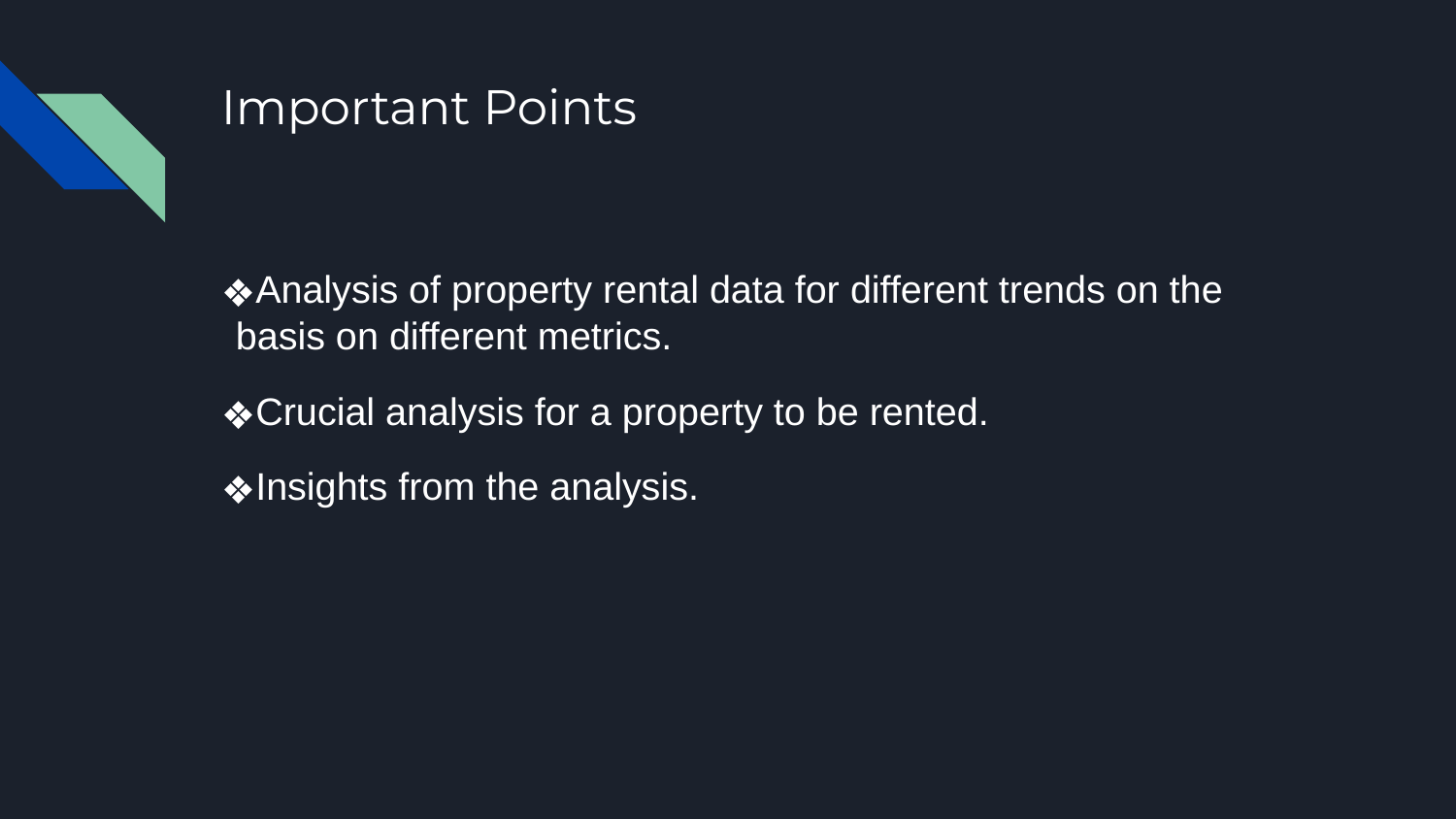

# Important Points
Analysis of property rental data for different trends on the basis on different metrics.
Crucial analysis for a property to be rented.
Insights from the analysis.